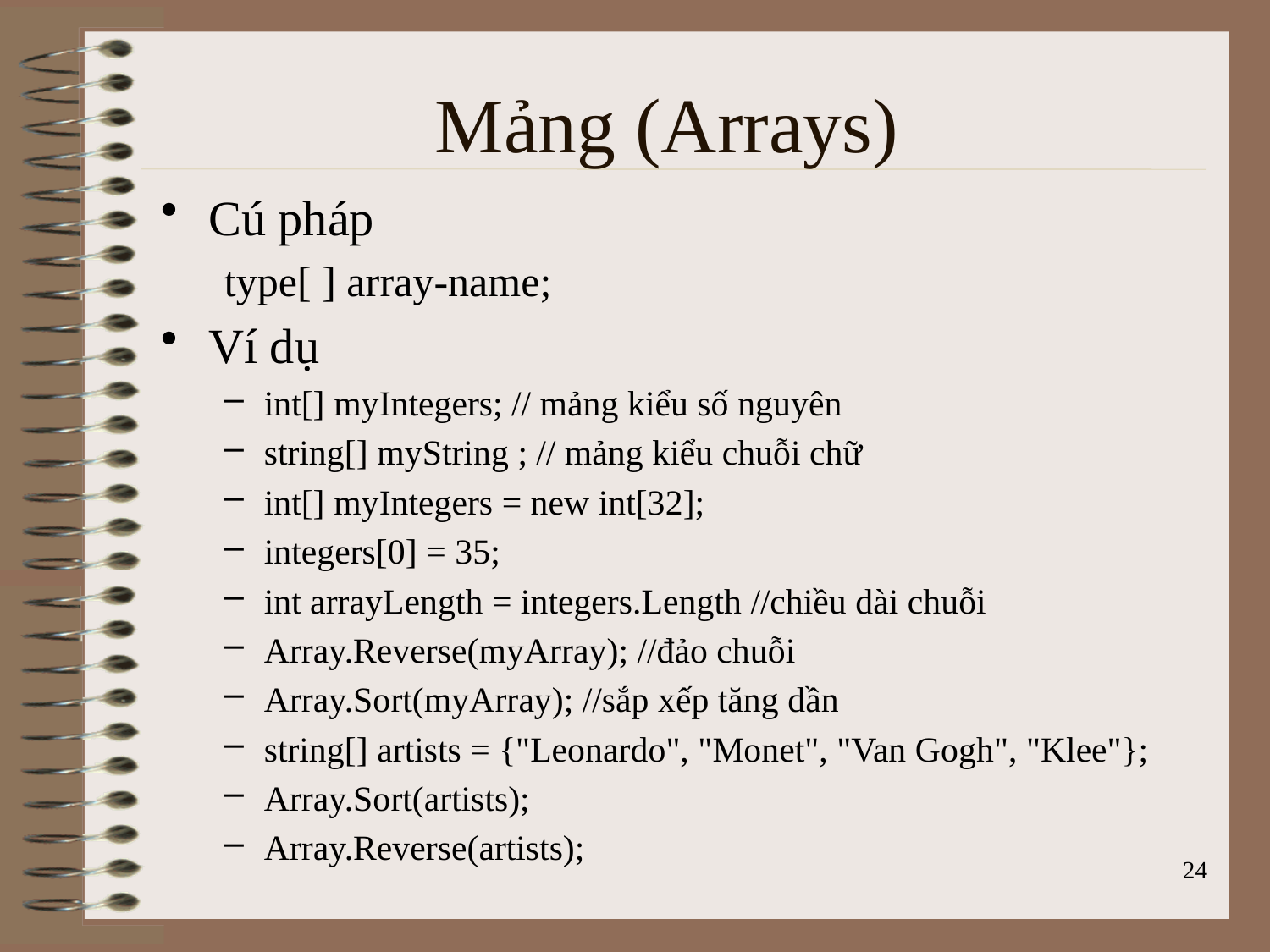

# Mảng (Arrays)
Cú pháp
type[ ] array-name;
Ví dụ
int[] myIntegers; // mảng kiểu số nguyên
string[] myString ; // mảng kiểu chuỗi chữ
int[] myIntegers = new int[32];
integers[0] = 35;
int arrayLength = integers.Length //chiều dài chuỗi
Array.Reverse(myArray); //đảo chuỗi
Array.Sort(myArray); //sắp xếp tăng dần
string[] artists = {"Leonardo", "Monet", "Van Gogh", "Klee"};
Array.Sort(artists);
Array.Reverse(artists);
24